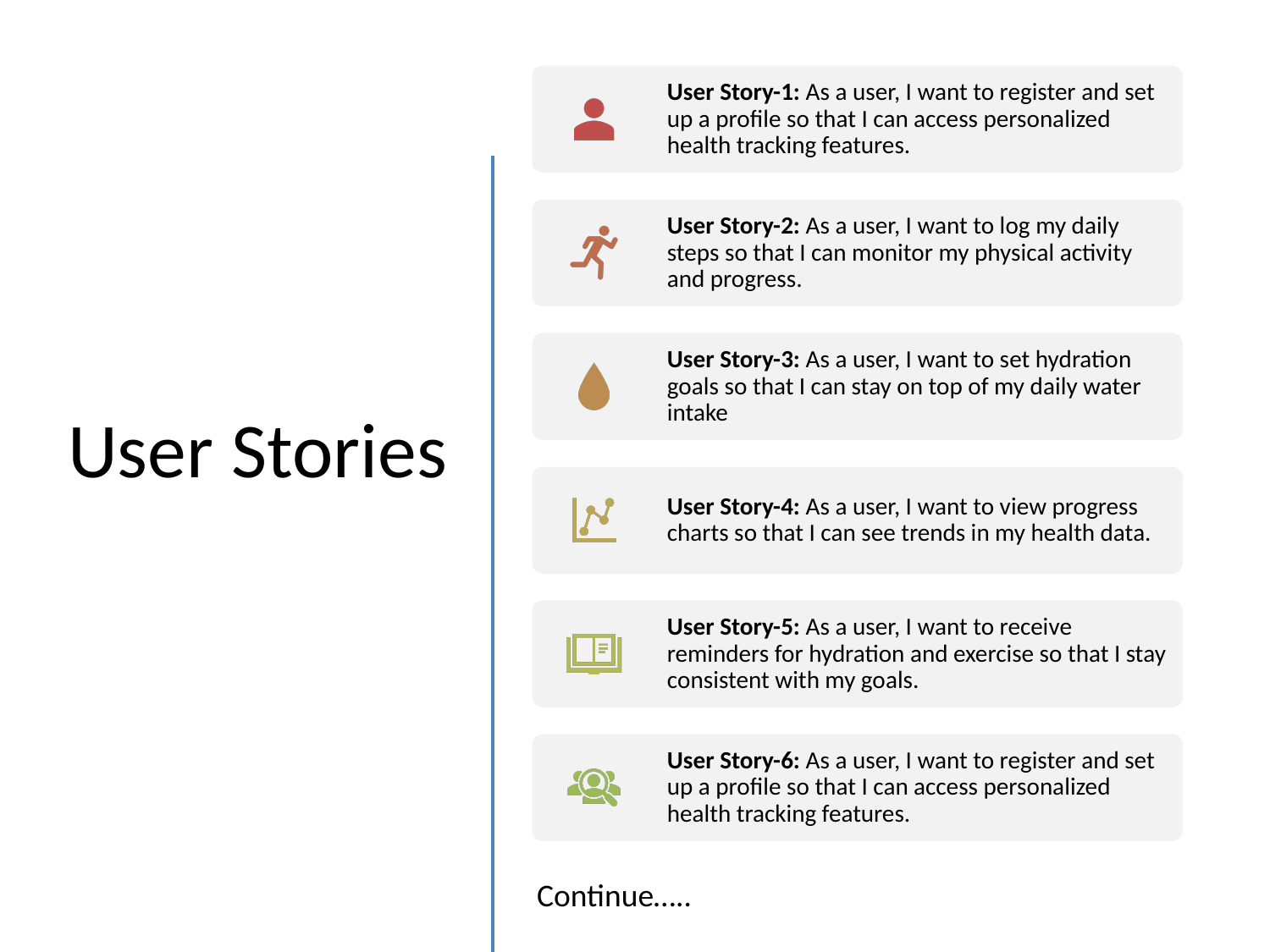

User Stories
User Story-1: As a user, I want to register and set up a profile so that I can access personalized health tracking features.
User Story-2: As a user, I want to log my daily steps so that I can monitor my physical activity and progress.
User Story-3: As a user, I want to set hydration goals so that I can stay on top of my daily water intake
User Story-4: As a user, I want to view progress charts so that I can see trends in my health data.
User Story-5: As a user, I want to receive reminders for hydration and exercise so that I stay consistent with my goals.
User Story-6: As a user, I want to register and set up a profile so that I can access personalized health tracking features.
Continue…..